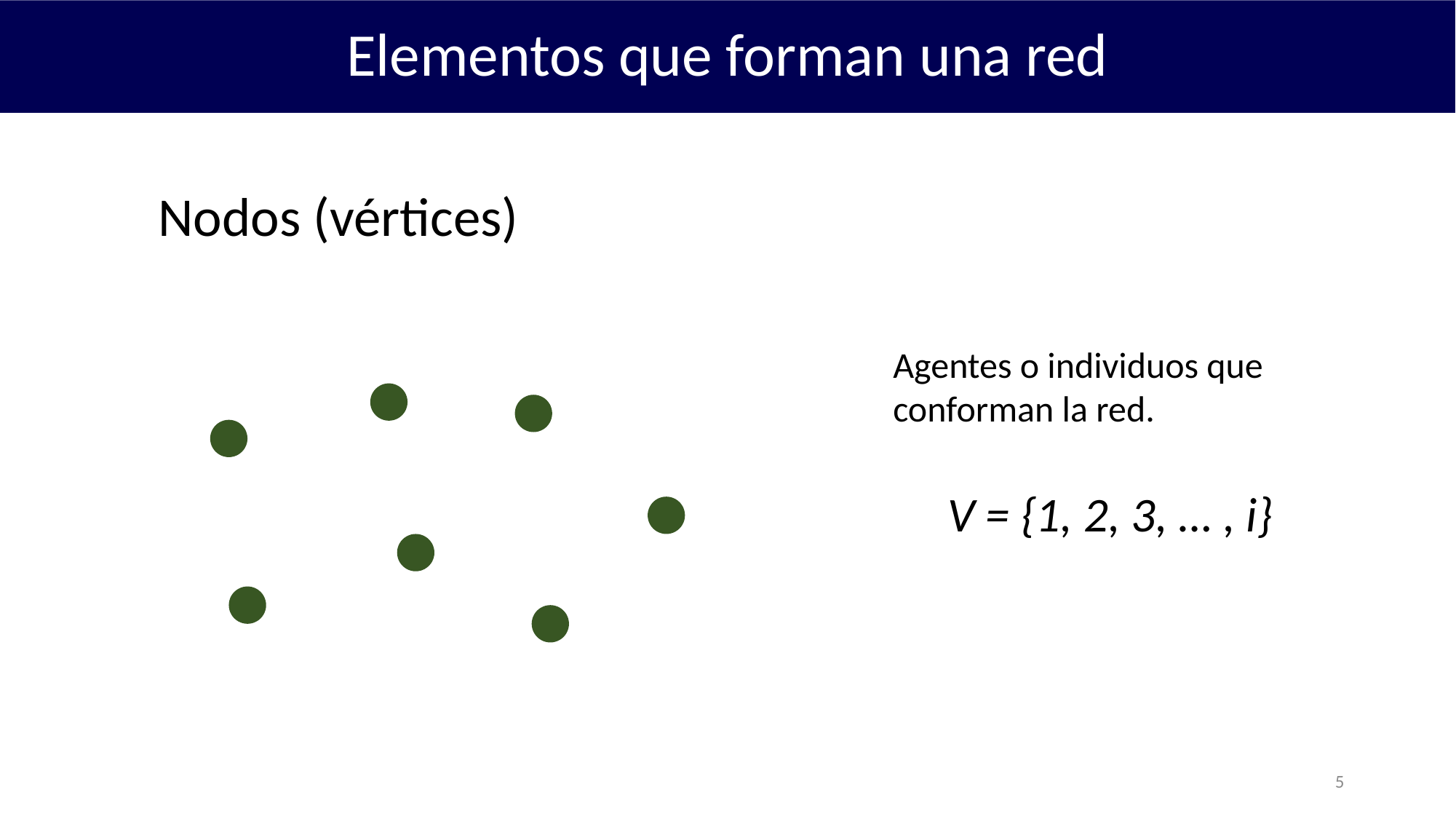

Elementos que forman una red
Nodos (vértices)
Agentes o individuos que conforman la red.

V = {1, 2, 3, … , i}

5